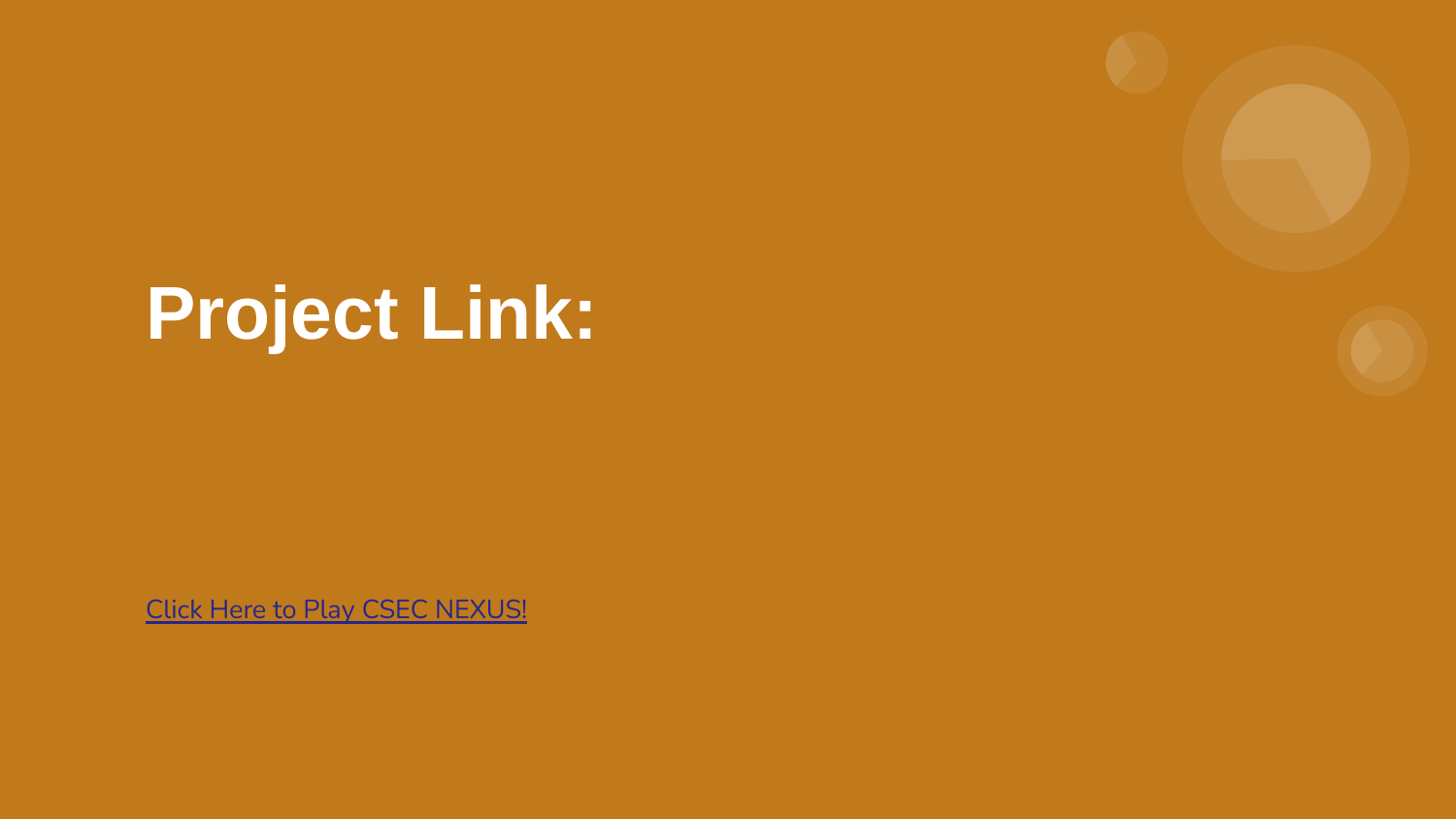

Project Link:
Click Here to Play CSEC NEXUS!